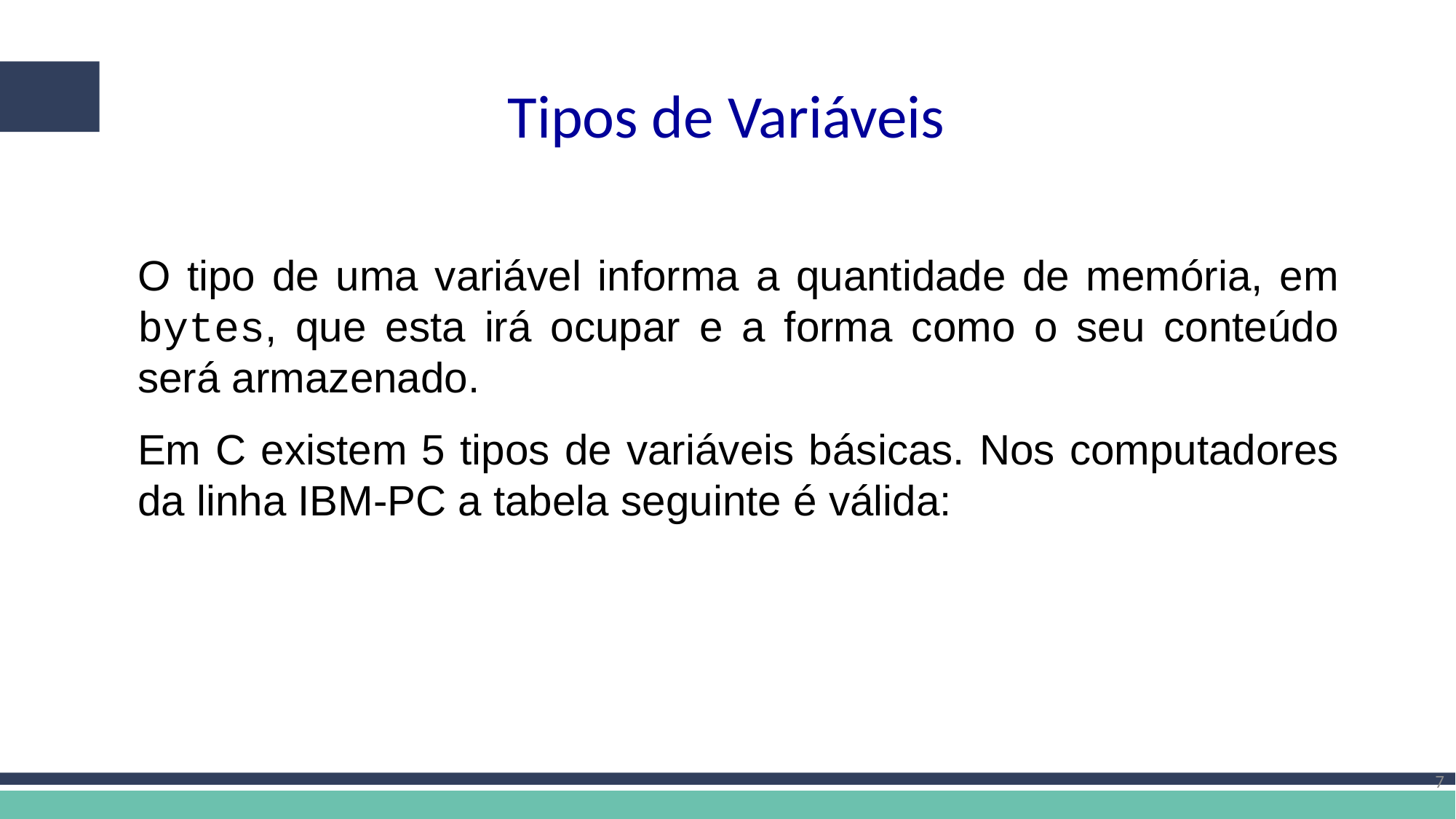

Tipos de Variáveis
O tipo de uma variável informa a quantidade de memória, em bytes, que esta irá ocupar e a forma como o seu conteúdo será armazenado.
Em C existem 5 tipos de variáveis básicas. Nos computadores da linha IBM-PC a tabela seguinte é válida:
7